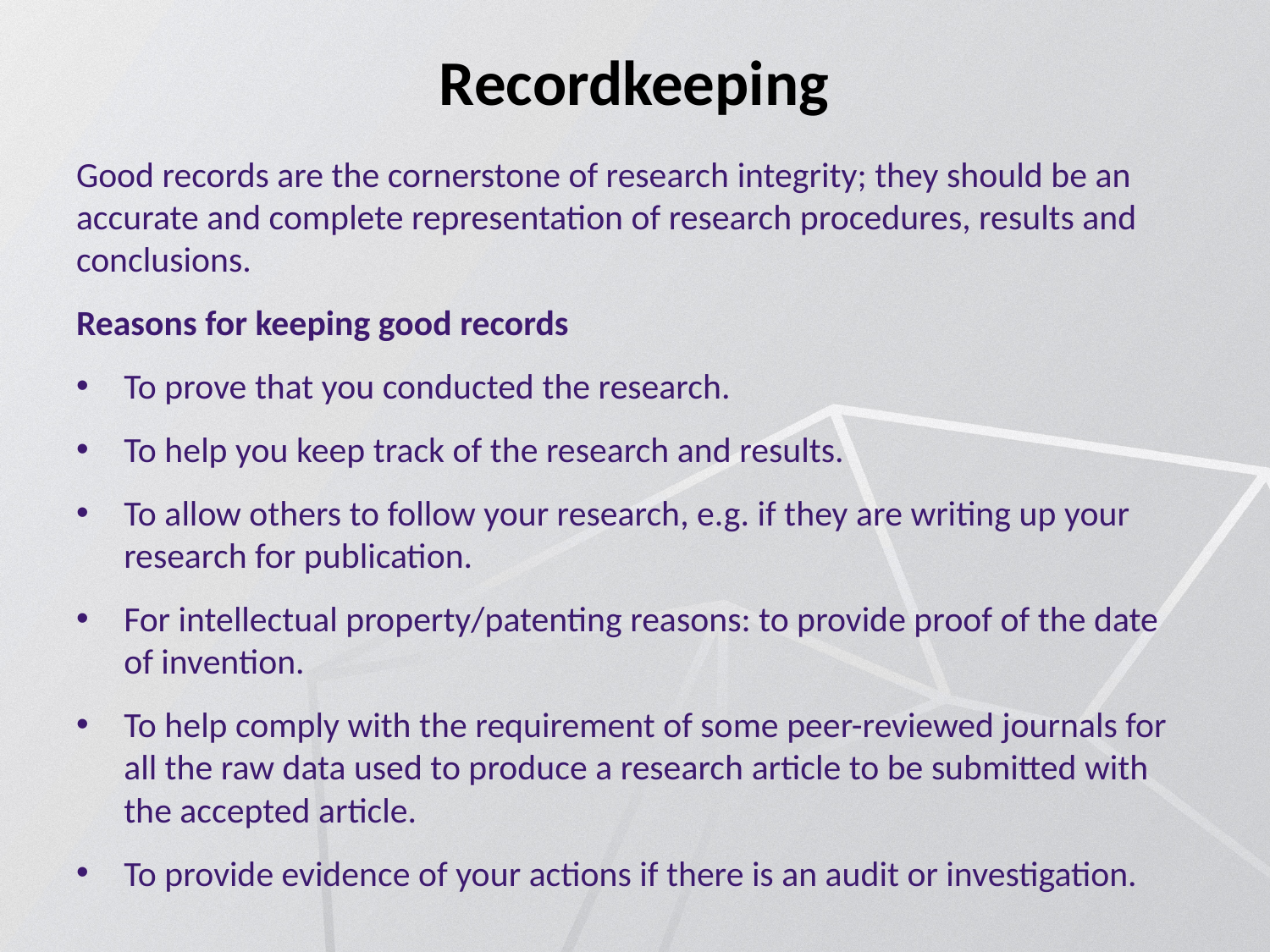

# Recordkeeping
Good records are the cornerstone of research integrity; they should be an accurate and complete representation of research procedures, results and conclusions.
Reasons for keeping good records
To prove that you conducted the research.
To help you keep track of the research and results.
To allow others to follow your research, e.g. if they are writing up your research for publication.
For intellectual property/patenting reasons: to provide proof of the date of invention.
To help comply with the requirement of some peer-reviewed journals for all the raw data used to produce a research article to be submitted with the accepted article.
To provide evidence of your actions if there is an audit or investigation.